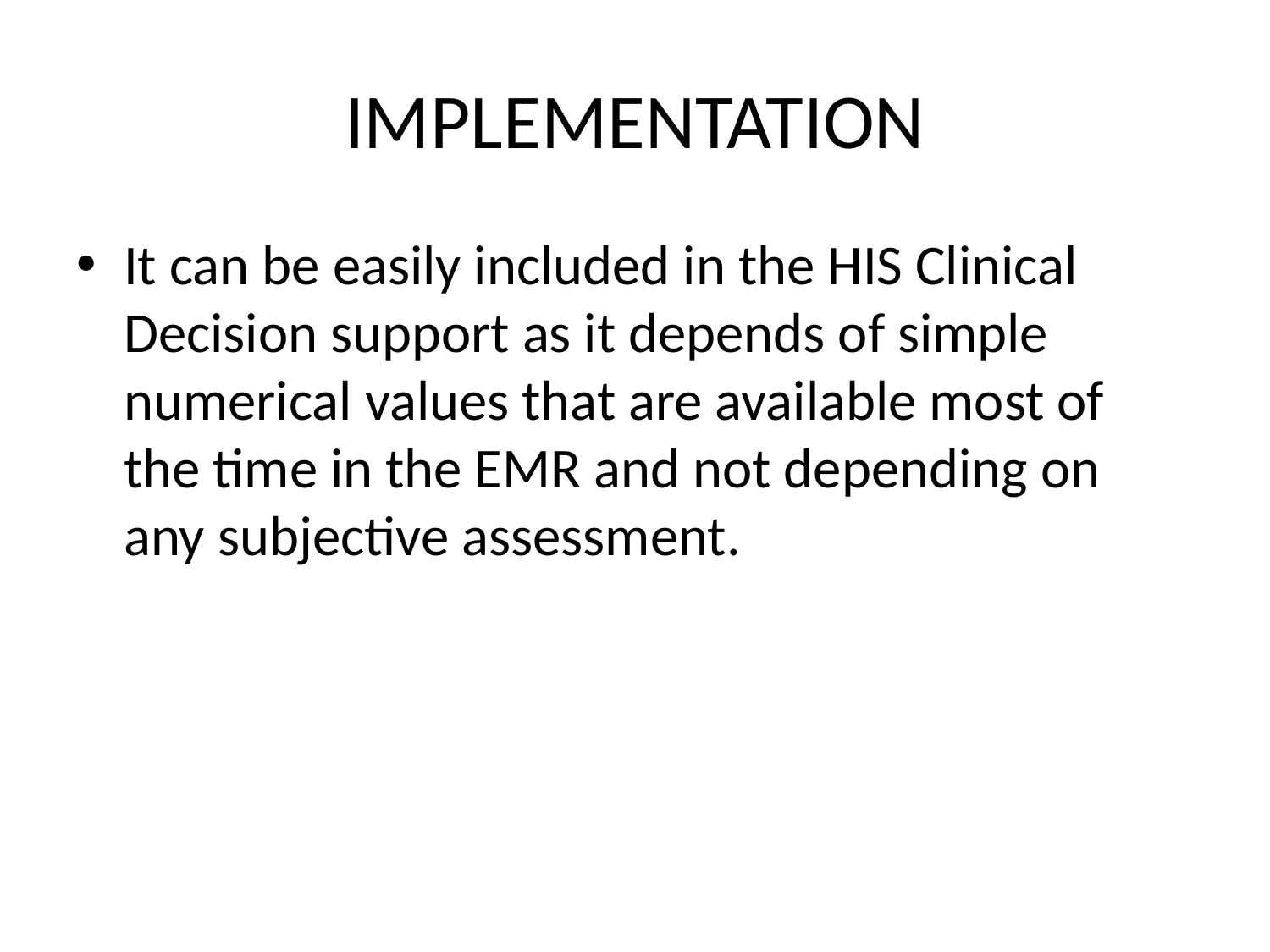

# IMPLEMENTATION
It can be easily included in the HIS Clinical Decision support as it depends of simple numerical values that are available most of the time in the EMR and not depending on any subjective assessment.